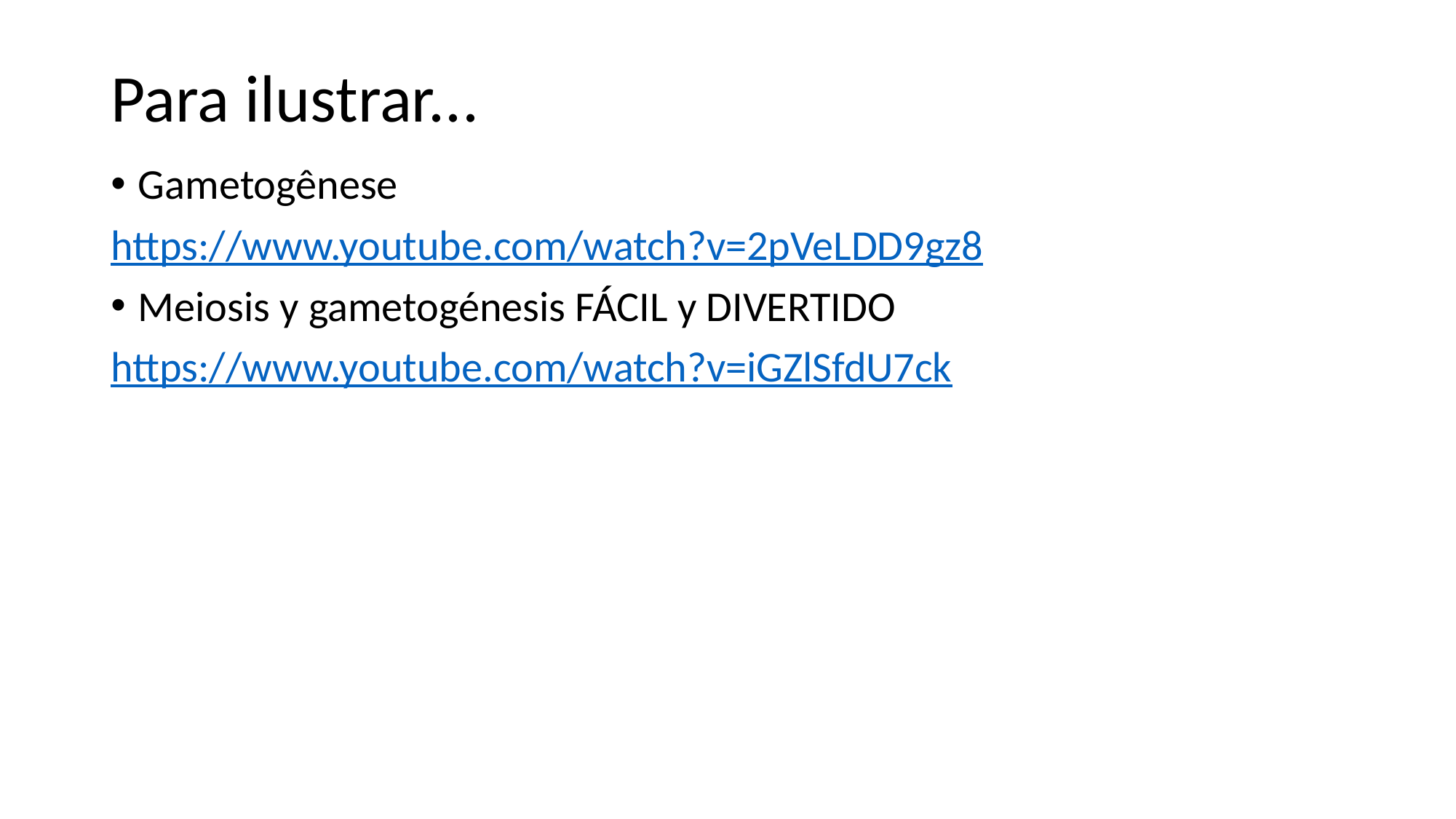

# Para ilustrar...
Gametogênese
https://www.youtube.com/watch?v=2pVeLDD9gz8
Meiosis y gametogénesis FÁCIL y DIVERTIDO
https://www.youtube.com/watch?v=iGZlSfdU7ck